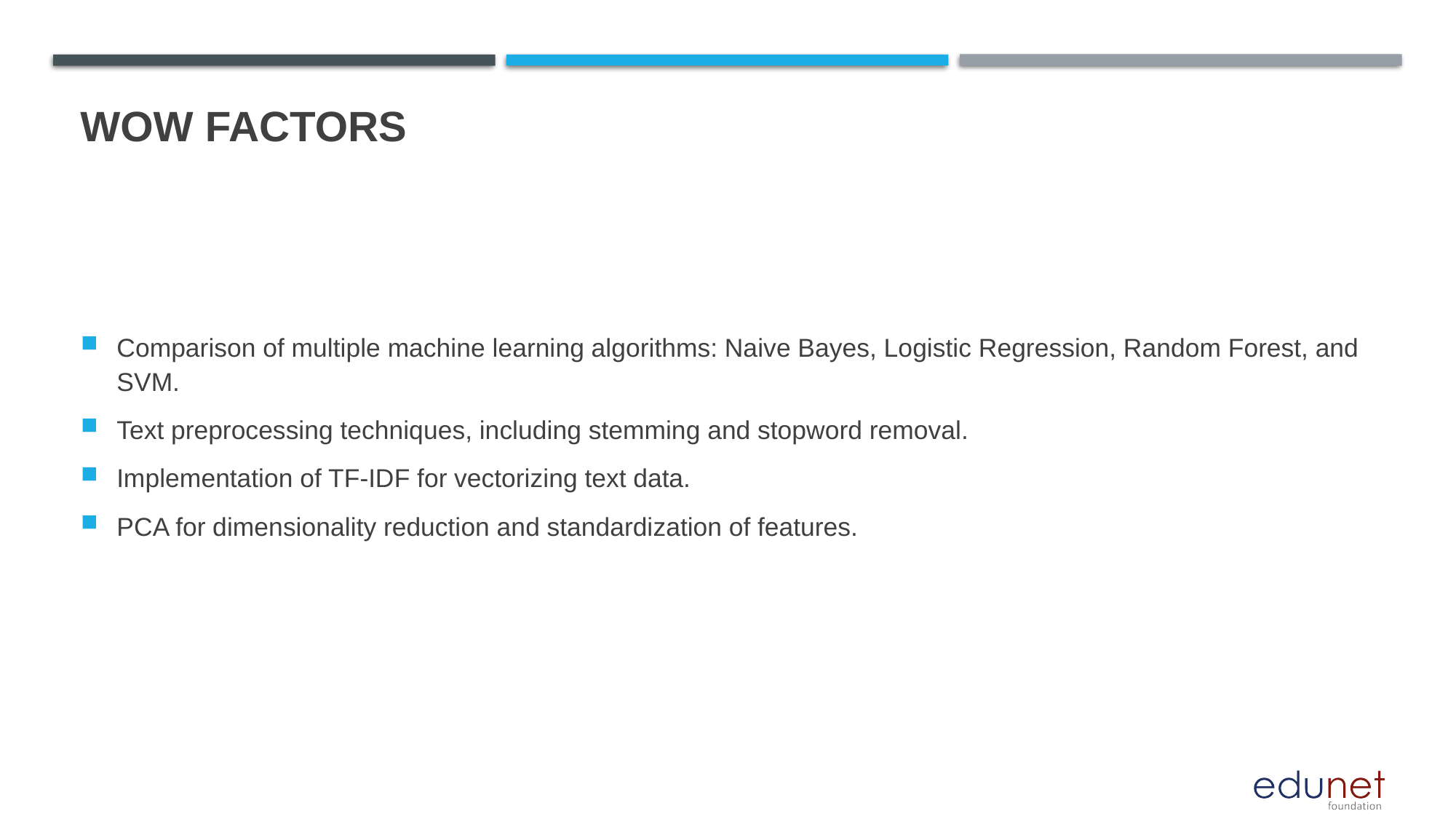

# Wow Factors
Comparison of multiple machine learning algorithms: Naive Bayes, Logistic Regression, Random Forest, and SVM.
Text preprocessing techniques, including stemming and stopword removal.
Implementation of TF-IDF for vectorizing text data.
PCA for dimensionality reduction and standardization of features.